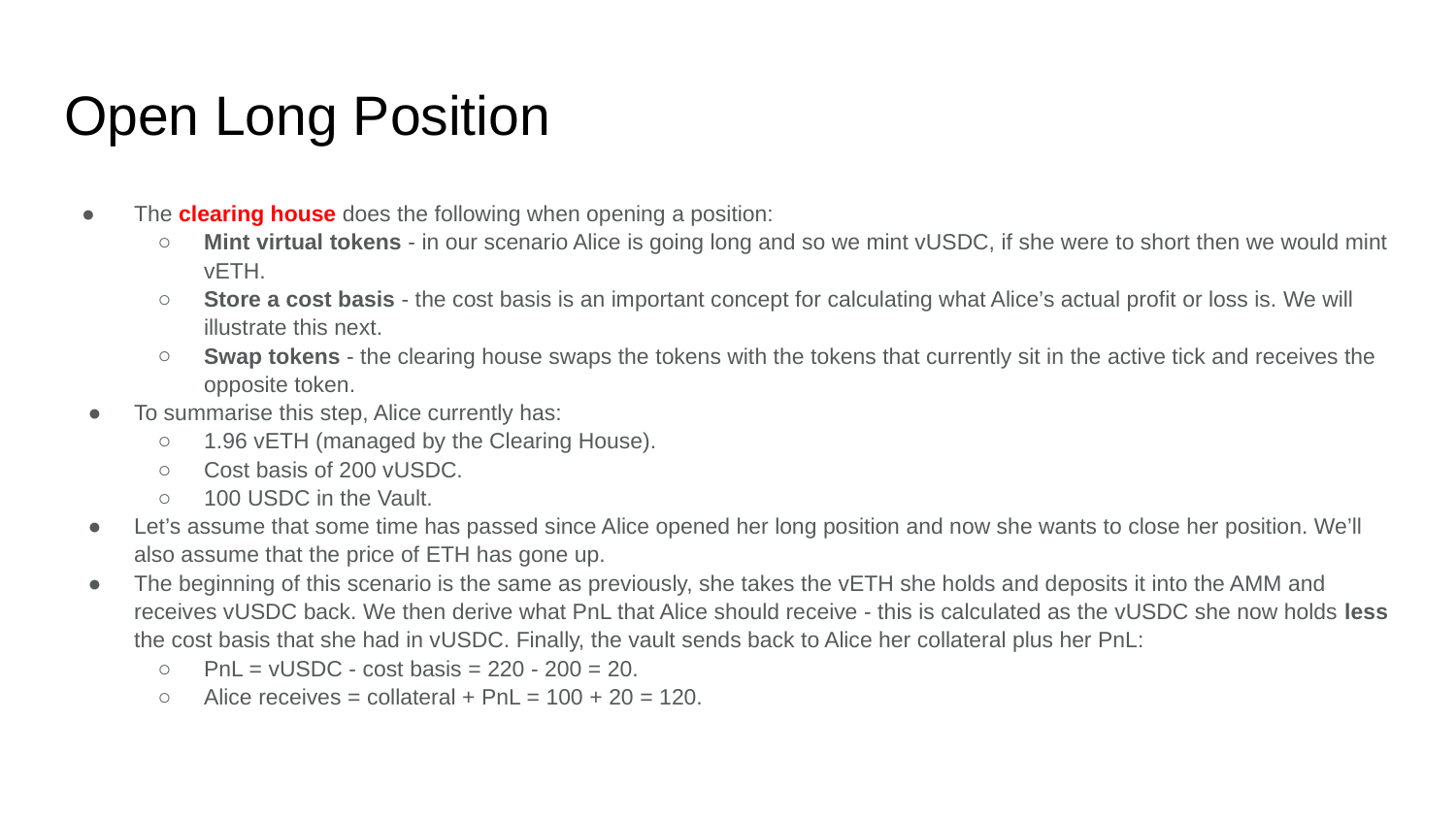

# Open Long Position
The clearing house does the following when opening a position:
Mint virtual tokens - in our scenario Alice is going long and so we mint vUSDC, if she were to short then we would mint vETH.
Store a cost basis - the cost basis is an important concept for calculating what Alice’s actual profit or loss is. We will illustrate this next.
Swap tokens - the clearing house swaps the tokens with the tokens that currently sit in the active tick and receives the opposite token.
To summarise this step, Alice currently has:
1.96 vETH (managed by the Clearing House).
Cost basis of 200 vUSDC.
100 USDC in the Vault.
Let’s assume that some time has passed since Alice opened her long position and now she wants to close her position. We’ll also assume that the price of ETH has gone up.
The beginning of this scenario is the same as previously, she takes the vETH she holds and deposits it into the AMM and receives vUSDC back. We then derive what PnL that Alice should receive - this is calculated as the vUSDC she now holds less the cost basis that she had in vUSDC. Finally, the vault sends back to Alice her collateral plus her PnL:
PnL = vUSDC - cost basis = 220 - 200 = 20.
Alice receives = collateral + PnL = 100 + 20 = 120.